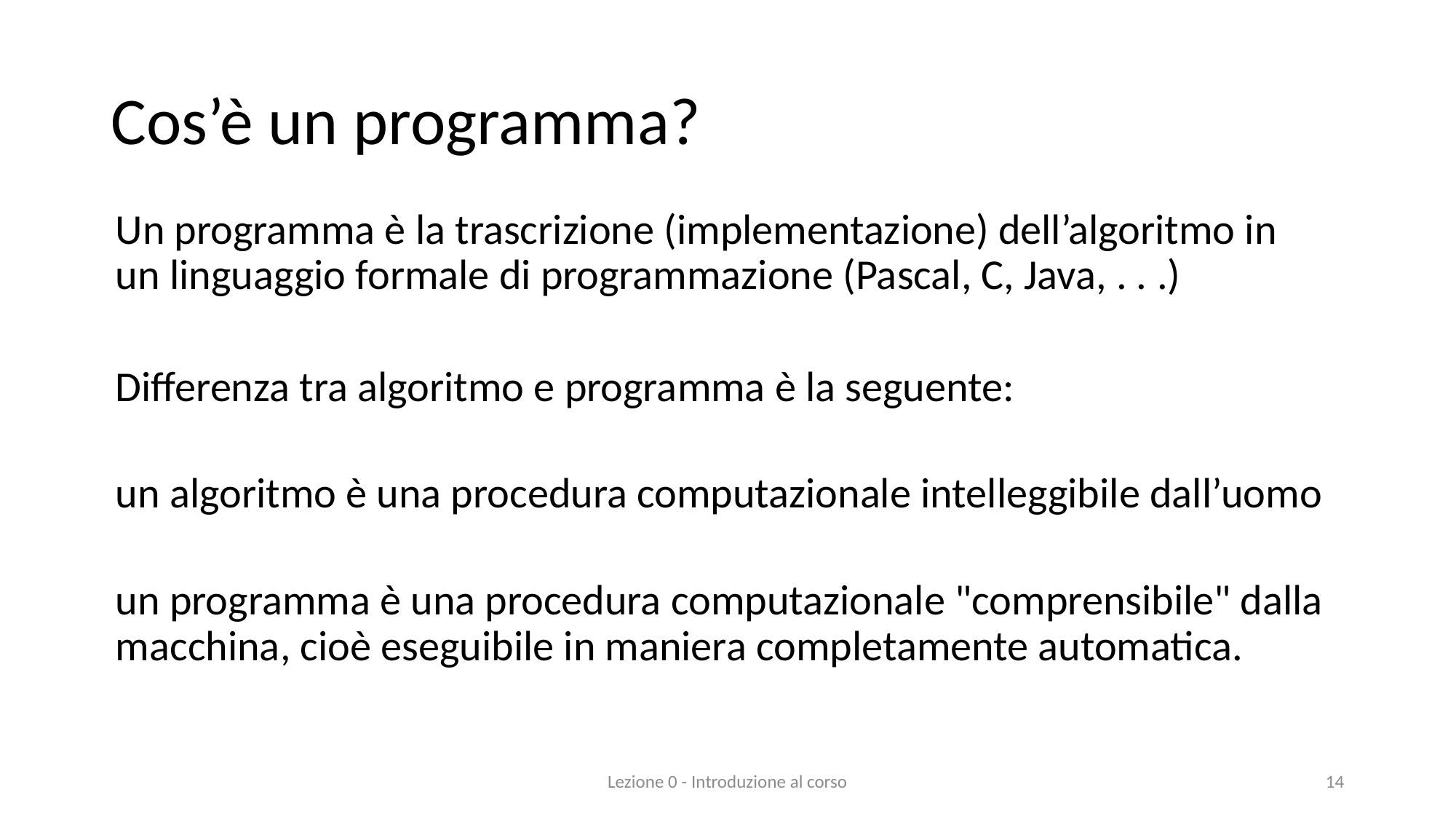

# Cos’è un programma?
Un programma è la trascrizione (implementazione) dell’algoritmo in un linguaggio formale di programmazione (Pascal, C, Java, . . .)
Differenza tra algoritmo e programma è la seguente:
un algoritmo è una procedura computazionale intelleggibile dall’uomo
un programma è una procedura computazionale "comprensibile" dalla macchina, cioè eseguibile in maniera completamente automatica.

Lezione 0 - Introduzione al corso
14